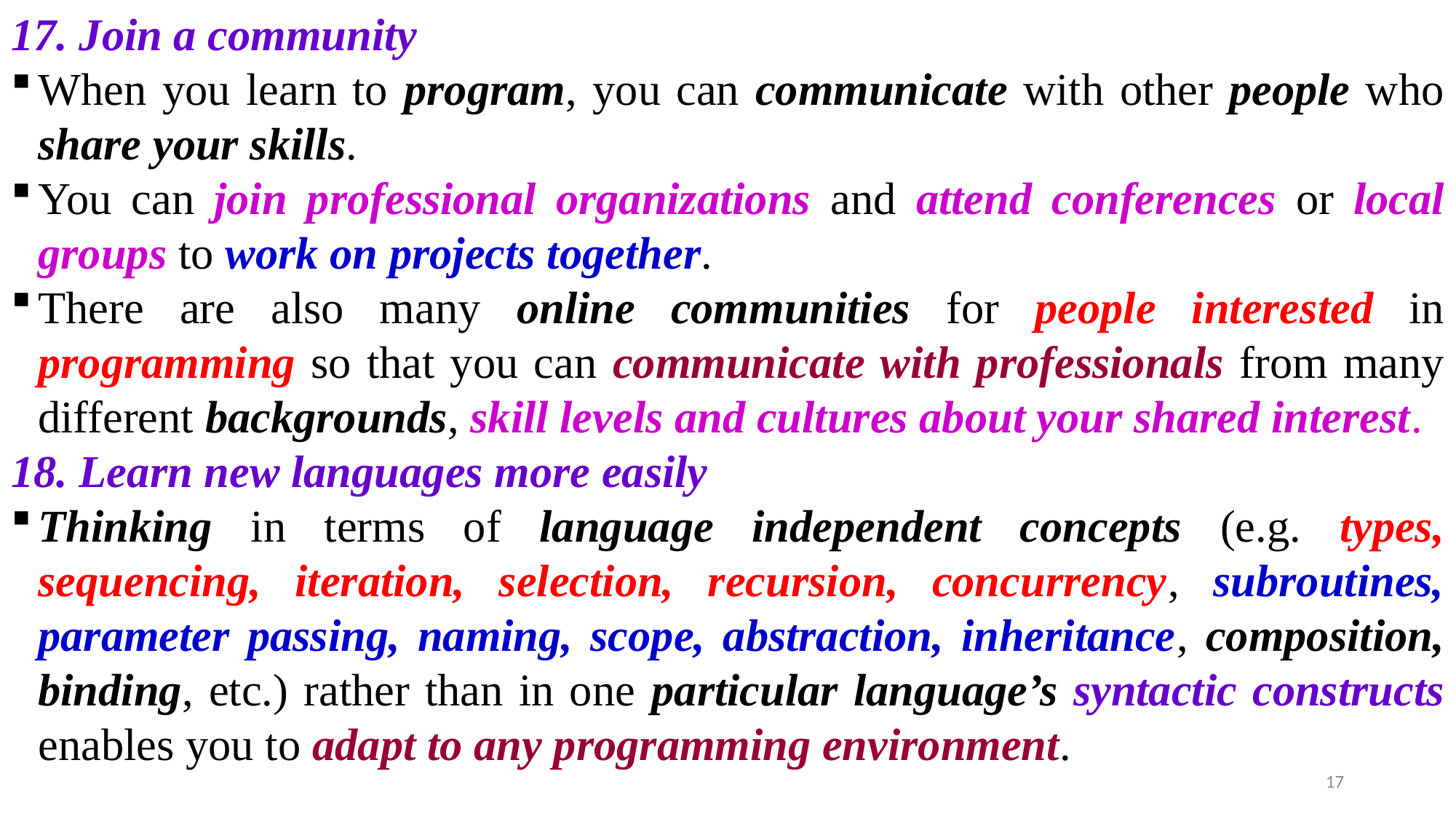

17. Join a community
When you learn to program, you can communicate with other people who share your skills.
You can join professional organizations and attend conferences or local groups to work on projects together.
There are also many online communities for people interested in programming so that you can communicate with professionals from many different backgrounds, skill levels and cultures about your shared interest.
18. Learn new languages more easily
Thinking in terms of language independent concepts (e.g. types, sequencing, iteration, selection, recursion, concurrency, subroutines, parameter passing, naming, scope, abstraction, inheritance, composition, binding, etc.) rather than in one particular language’s syntactic constructs enables you to adapt to any programming environment.

17